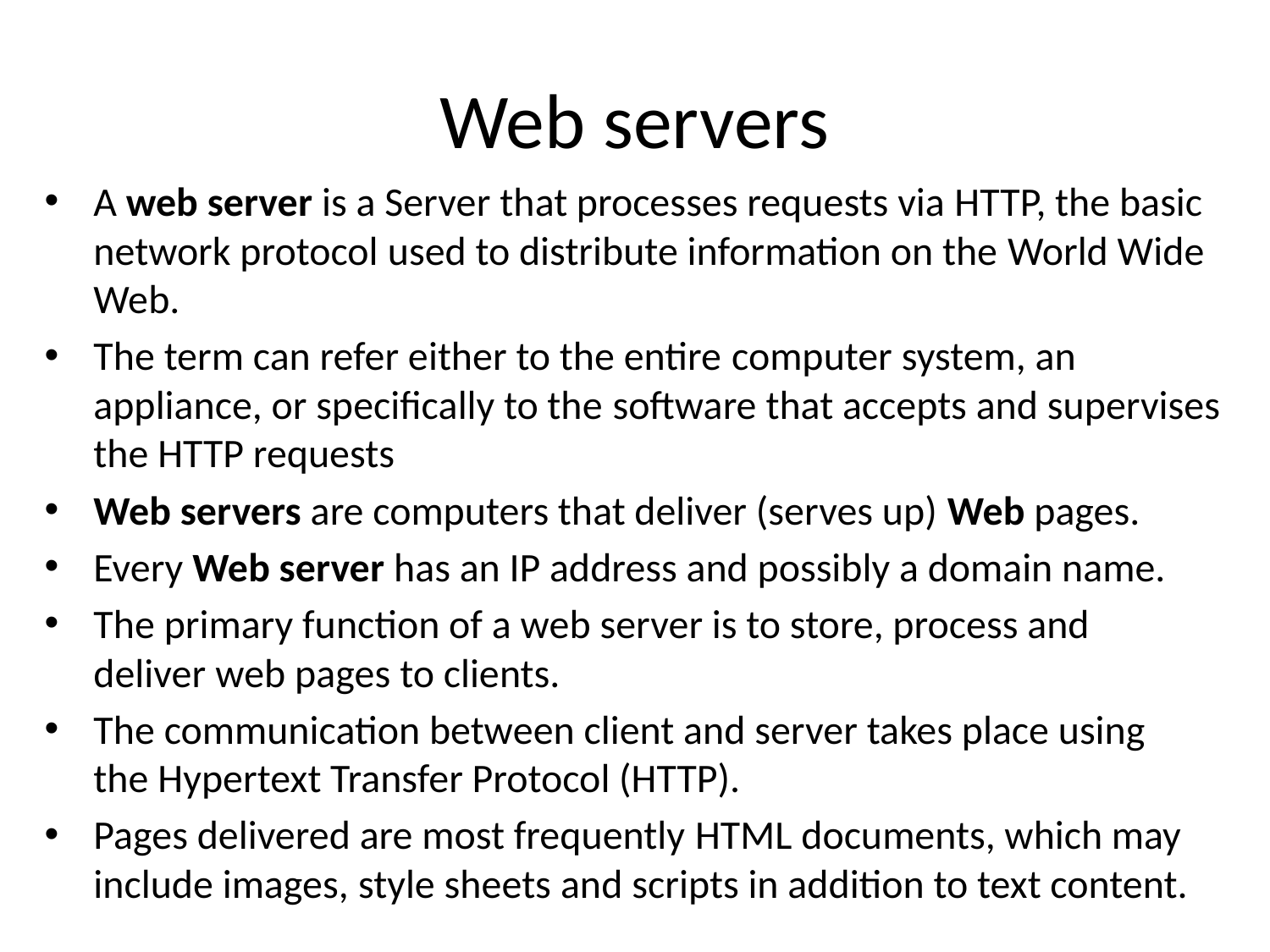

# Web servers
A web server is a Server that processes requests via HTTP, the basic network protocol used to distribute information on the World Wide Web.
The term can refer either to the entire computer system, an appliance, or specifically to the software that accepts and supervises the HTTP requests
Web servers are computers that deliver (serves up) Web pages.
Every Web server has an IP address and possibly a domain name.
The primary function of a web server is to store, process and deliver web pages to clients.
The communication between client and server takes place using the Hypertext Transfer Protocol (HTTP).
Pages delivered are most frequently HTML documents, which may include images, style sheets and scripts in addition to text content.